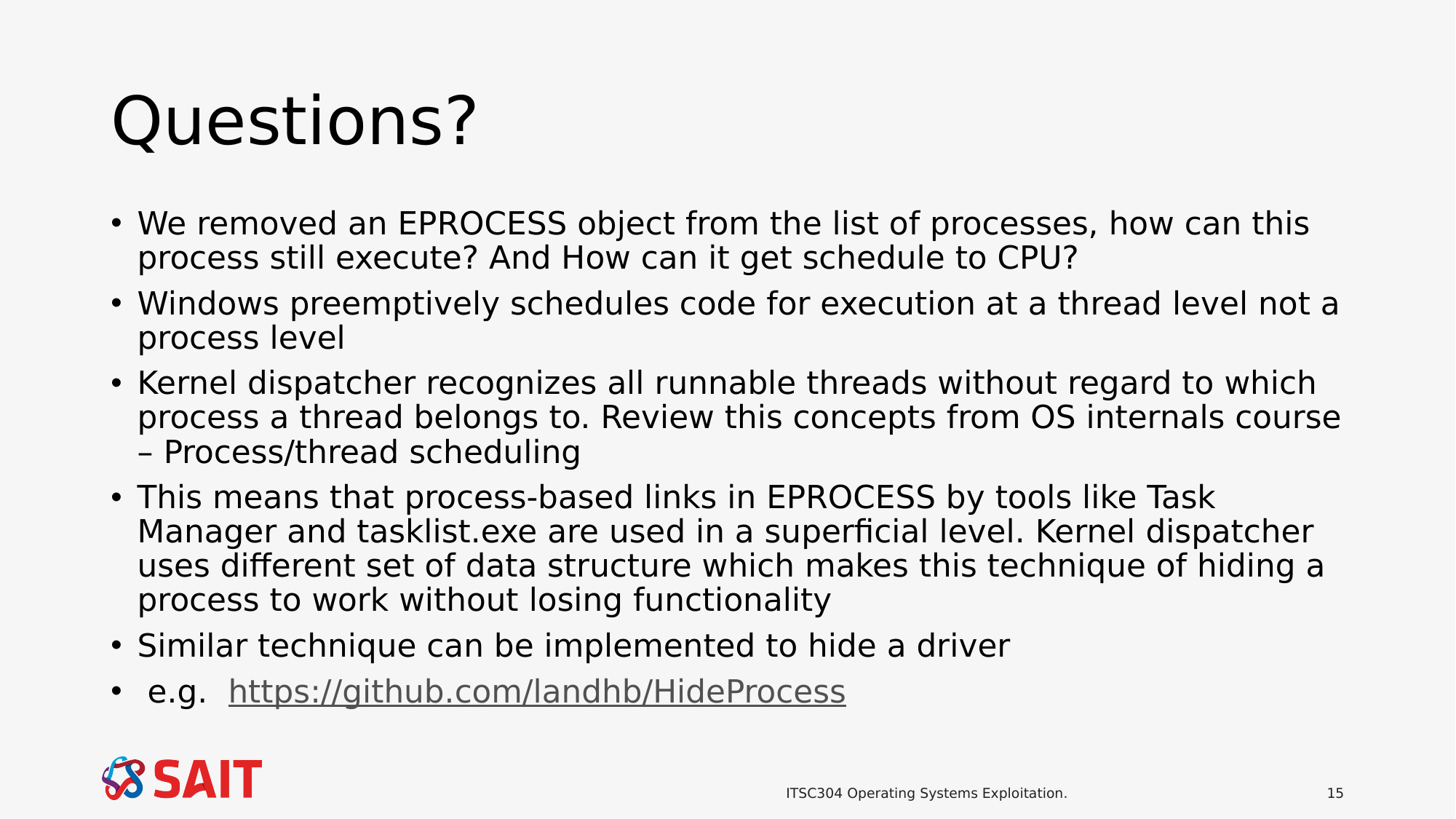

# Questions?
We removed an EPROCESS object from the list of processes, how can this process still execute? And How can it get schedule to CPU?
Windows preemptively schedules code for execution at a thread level not a process level
Kernel dispatcher recognizes all runnable threads without regard to which process a thread belongs to. Review this concepts from OS internals course – Process/thread scheduling
This means that process-based links in EPROCESS by tools like Task Manager and tasklist.exe are used in a superficial level. Kernel dispatcher uses different set of data structure which makes this technique of hiding a process to work without losing functionality
Similar technique can be implemented to hide a driver
 e.g.  https://github.com/landhb/HideProcess

ITSC304 Operating Systems Exploitation.
15